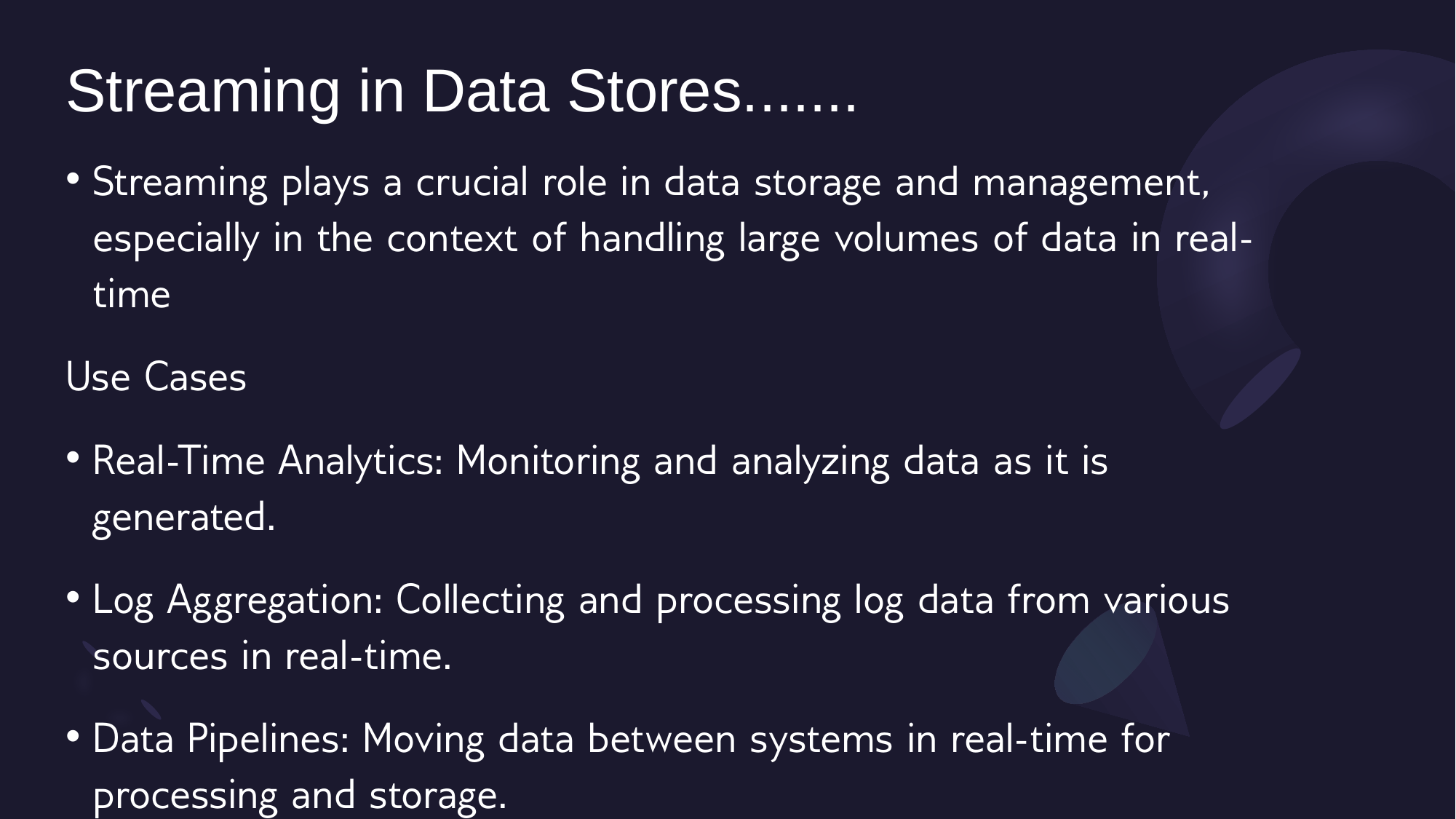

# Streaming in Data Stores.......

Streaming plays a crucial role in data storage and management, especially in the context of handling large volumes of data in real-time
Use Cases
Real-Time Analytics: Monitoring and analyzing data as it is generated.
Log Aggregation: Collecting and processing log data from various sources in real-time.
Data Pipelines: Moving data between systems in real-time for processing and storage.